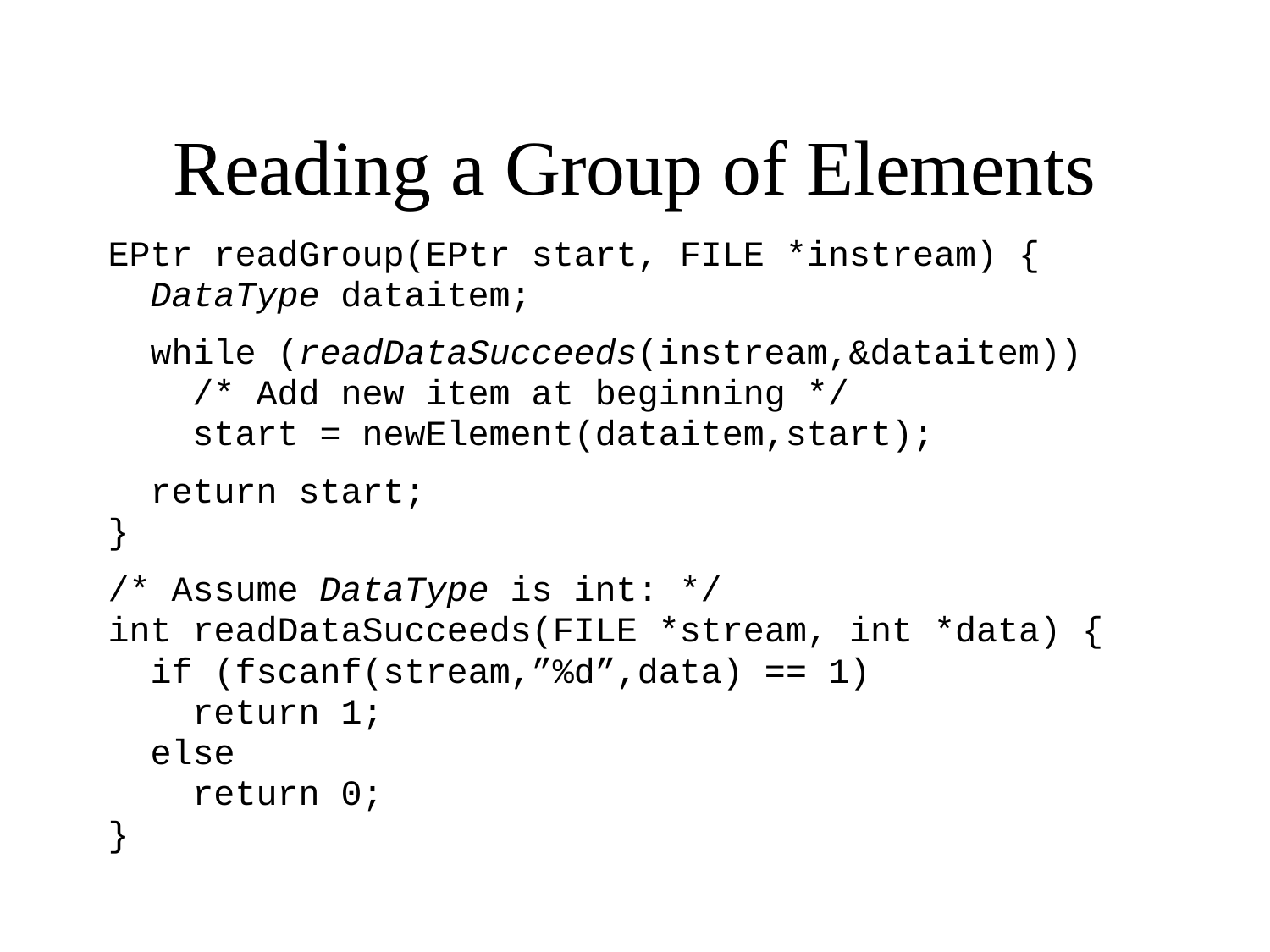

# Reading a Group of Elements
EPtr readGroup(EPtr start, FILE *instream) {
  DataType dataitem;

  while (readDataSucceeds(instream,&dataitem))
    /* Add new item at beginning */
    start = newElement(dataitem,start);

  return start;
}

/* Assume DataType is int: */
int readDataSucceeds(FILE *stream, int *data) {
  if (fscanf(stream,”%d”,data) == 1)
    return 1;
  else
    return 0;
}